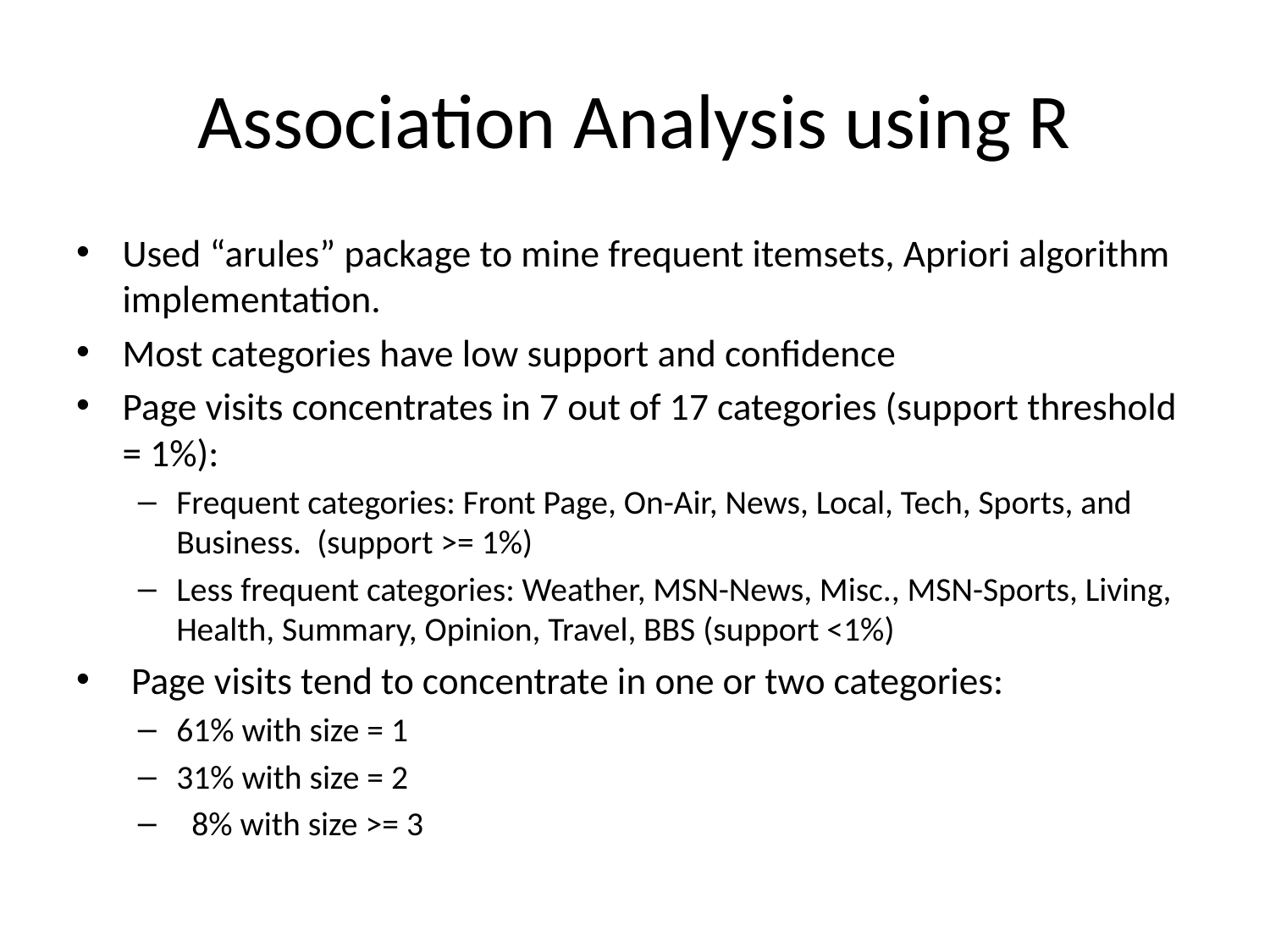

# Association Analysis using R
Used “arules” package to mine frequent itemsets, Apriori algorithm implementation.
Most categories have low support and confidence
Page visits concentrates in 7 out of 17 categories (support threshold = 1%):
Frequent categories: Front Page, On-Air, News, Local, Tech, Sports, and Business.  (support >= 1%)
Less frequent categories: Weather, MSN-News, Misc., MSN-Sports, Living, Health, Summary, Opinion, Travel, BBS (support <1%)
 Page visits tend to concentrate in one or two categories:
61% with size = 1
31% with size = 2
  8% with size >= 3